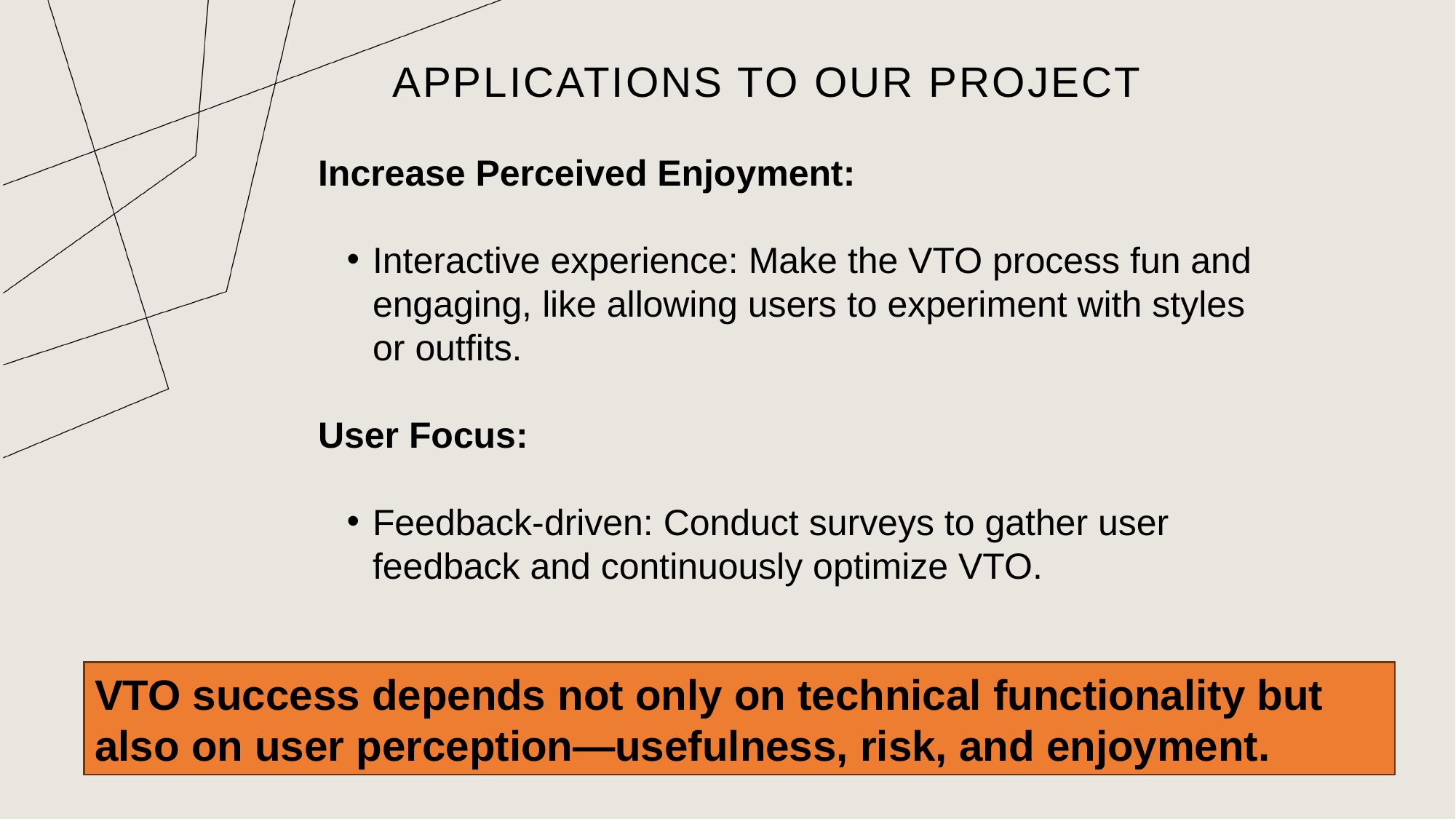

# Applications to Our Project
Increase Perceived Enjoyment:

Interactive experience: Make the VTO process fun and engaging, like allowing users to experiment with styles or outfits.

User Focus:

Feedback-driven: Conduct surveys to gather user feedback and continuously optimize VTO.

VTO success depends not only on technical functionality but also on user perception—usefulness, risk, and enjoyment.